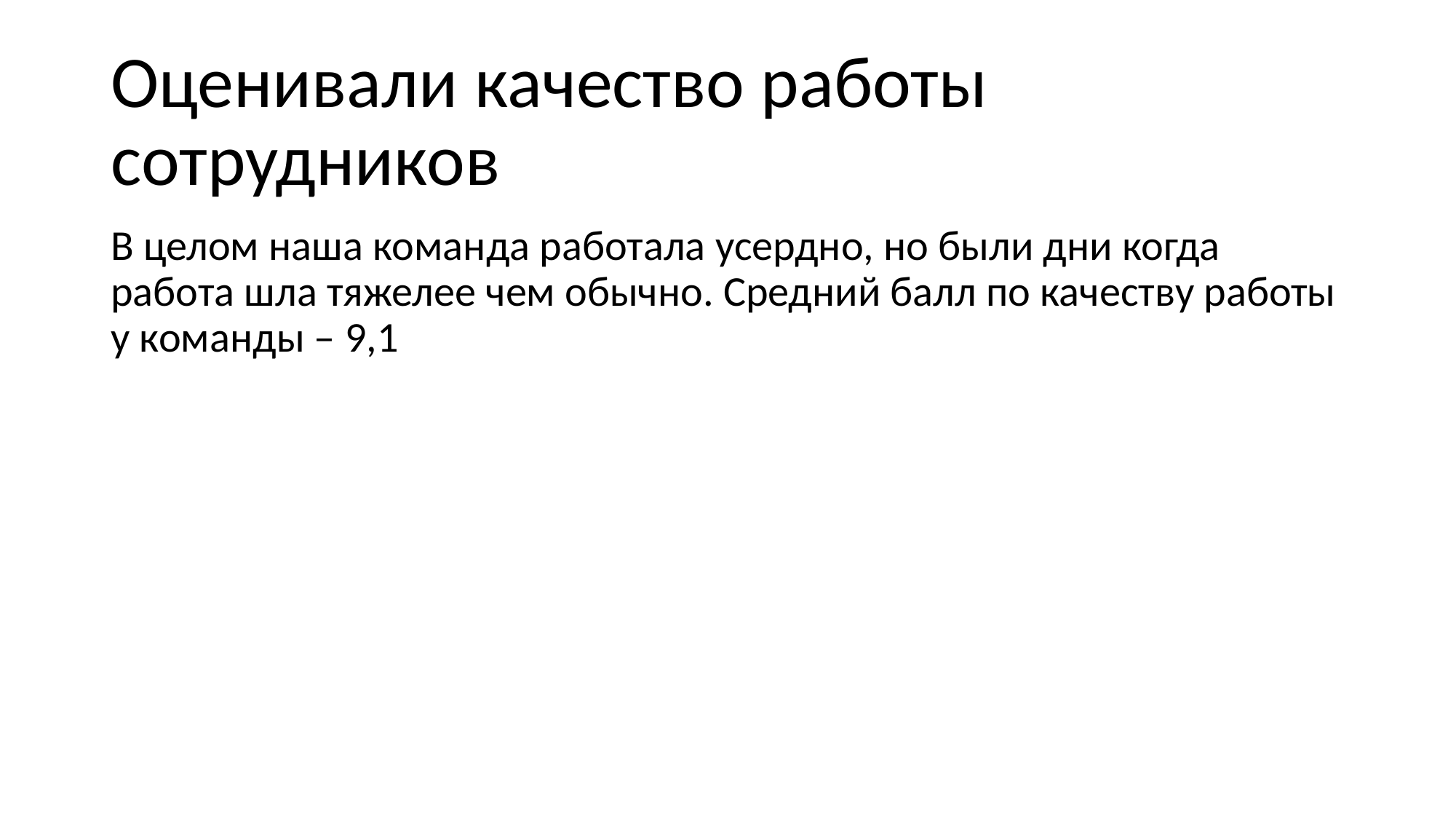

# Оценивали качество работы сотрудников
В целом наша команда работала усердно, но были дни когда работа шла тяжелее чем обычно. Средний балл по качеству работы у команды – 9,1